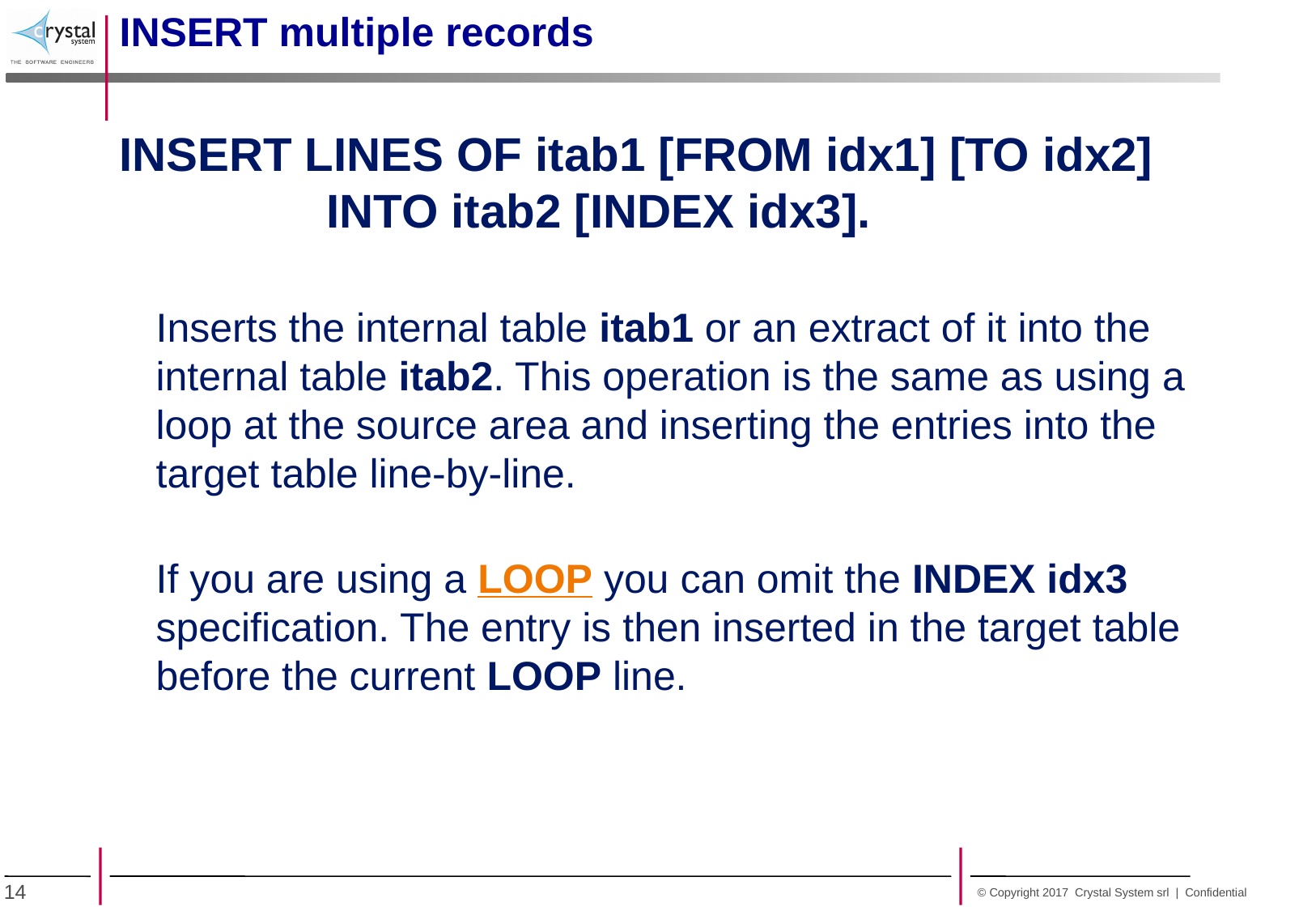

INSERT multiple records
INSERT LINES OF itab1 [FROM idx1] [TO idx2]
             INTO itab2 [INDEX idx3].

	Inserts the internal table itab1 or an extract of it into the internal table itab2. This operation is the same as using a loop at the source area and inserting the entries into the target table line-by-line.
	If you are using a LOOP you can omit the INDEX idx3 specification. The entry is then inserted in the target table before the current LOOP line.